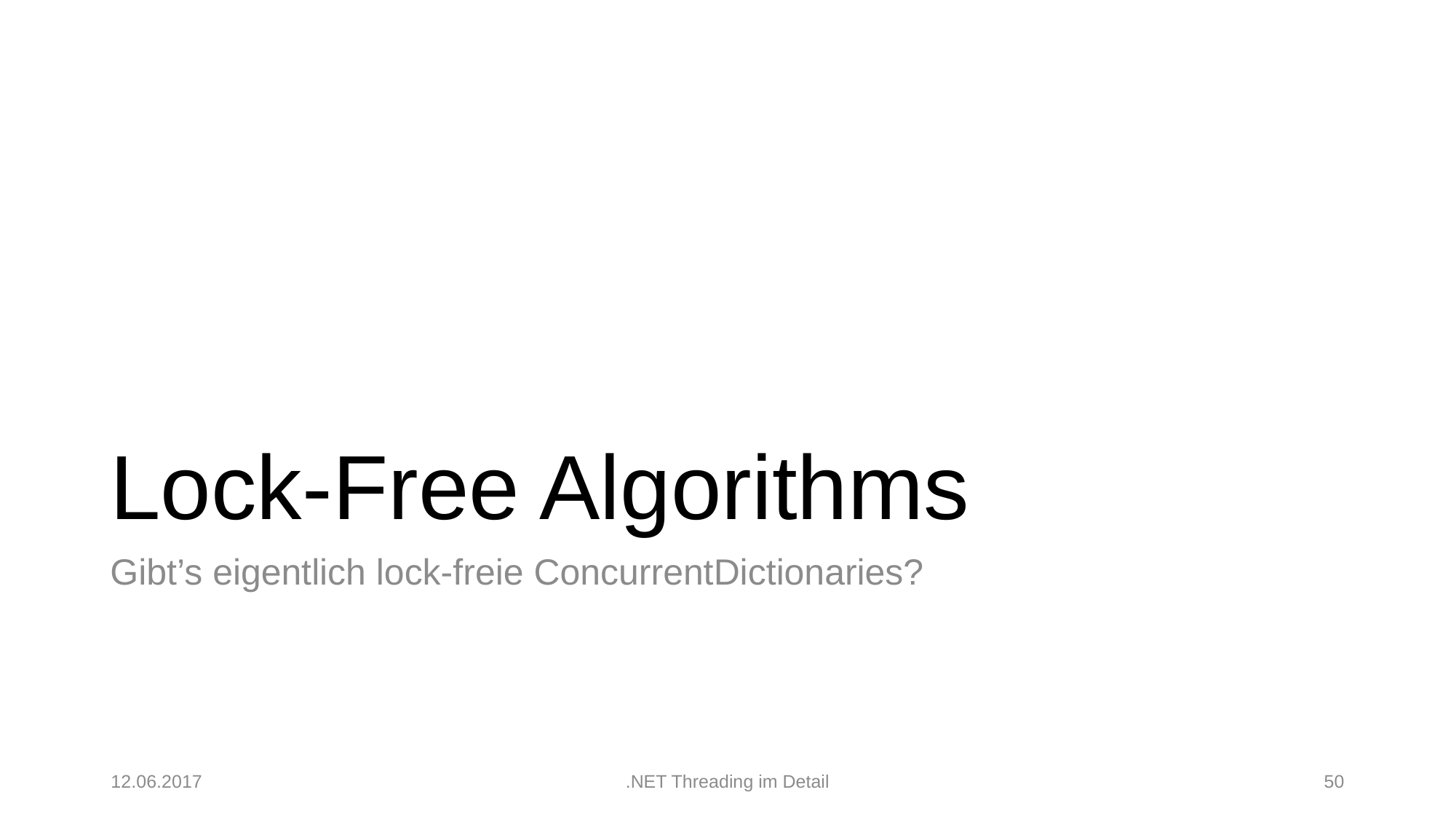

# Lock-Free Algorithms
Gibt’s eigentlich lock-freie ConcurrentDictionaries?
12.06.2017
.NET Threading im Detail
50